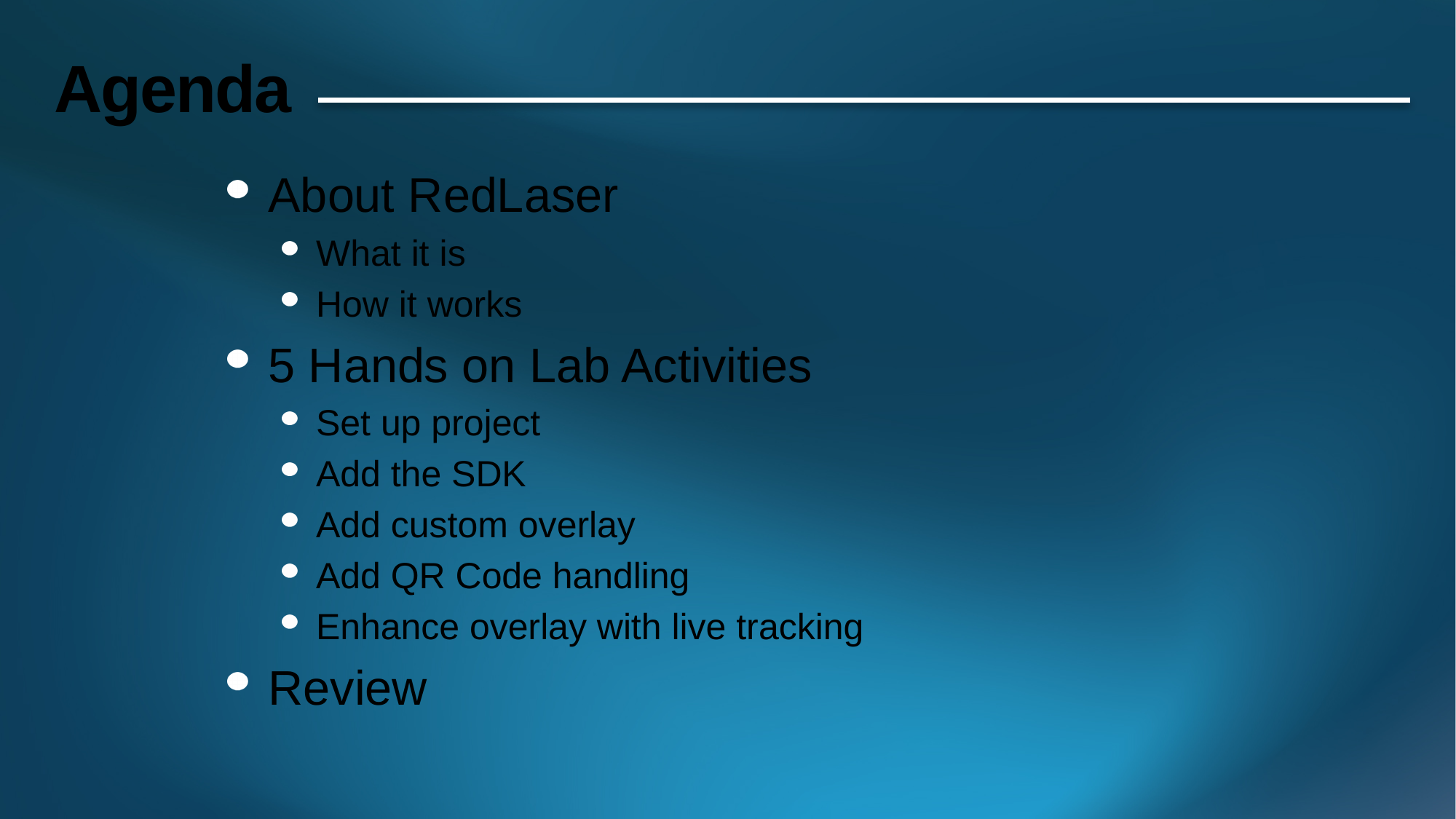

# Agenda
About RedLaser
What it is
How it works
5 Hands on Lab Activities
Set up project
Add the SDK
Add custom overlay
Add QR Code handling
Enhance overlay with live tracking
Review